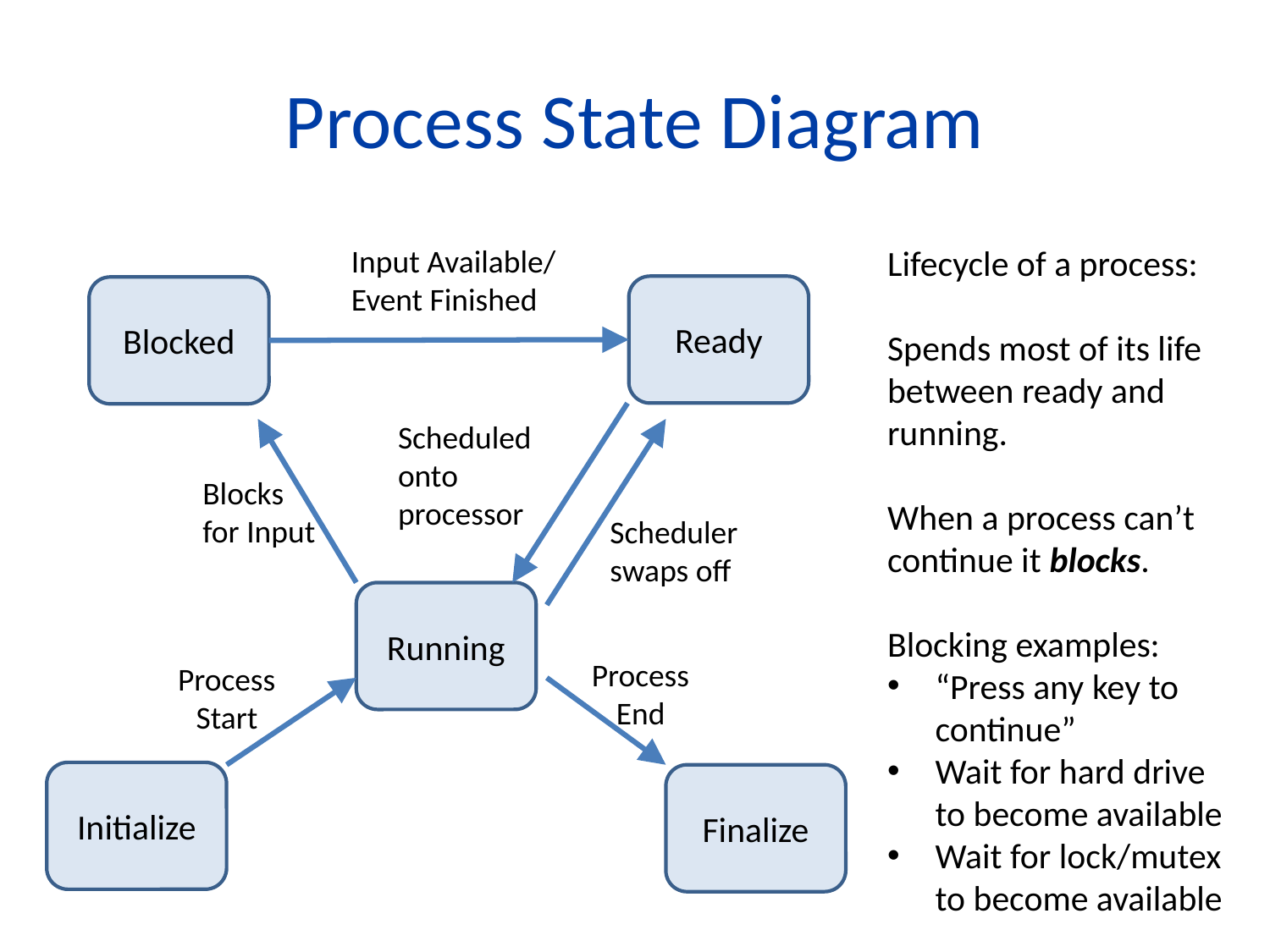

# Process State Diagram
Input Available/
Event Finished
Ready
Blocked
Scheduled onto
processor
Blocks
for Input
Scheduler
swaps off
Running
Process
End
Process
Start
Initialize
Finalize
Lifecycle of a process:
Spends most of its life
between ready and
running.

When a process can’t
continue it blocks.

Blocking examples:
“Press any key to
continue”
Wait for hard drive
to become available
Wait for lock/mutex
to become available